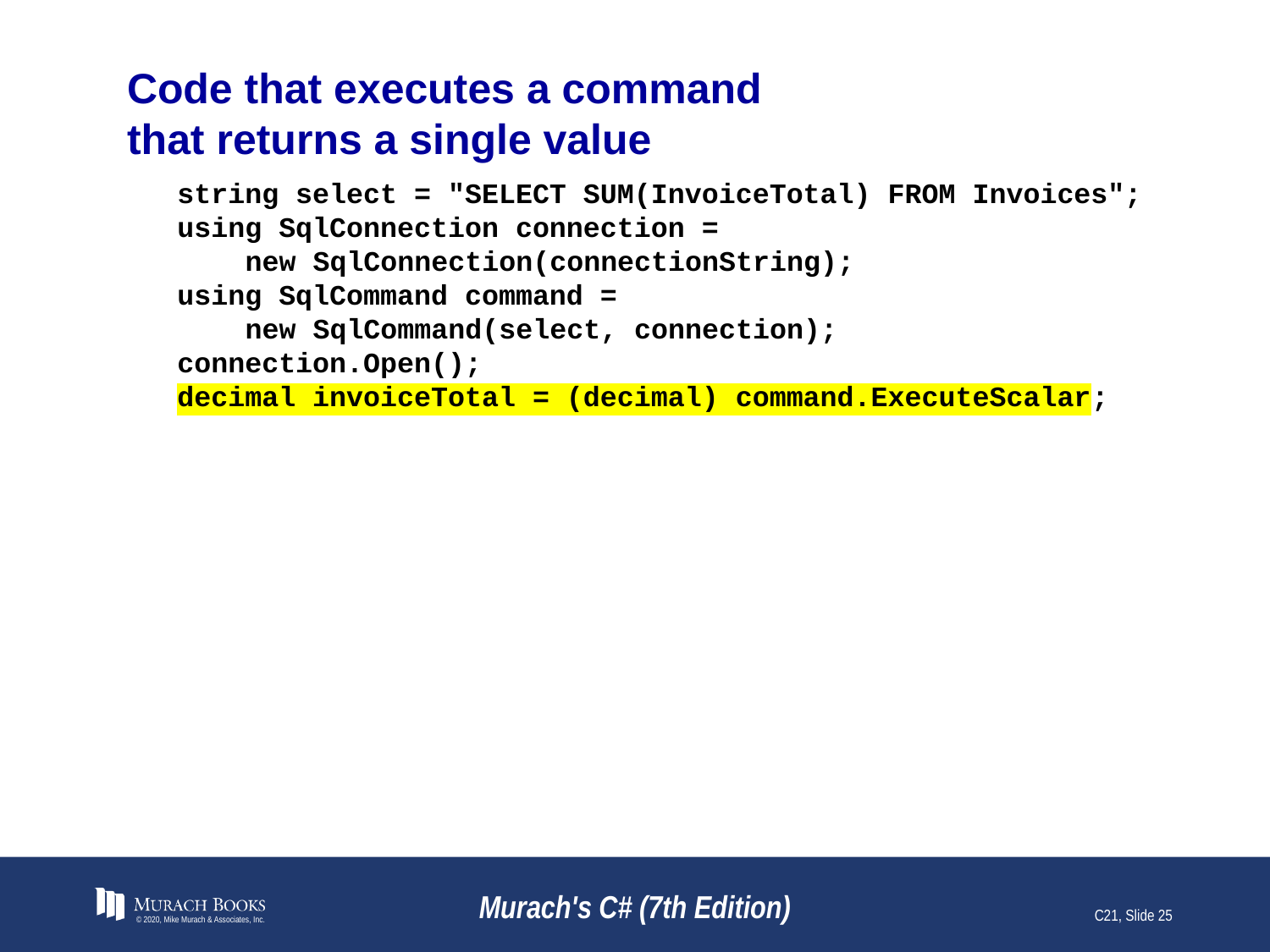

# Code that executes a command that returns a single value
string select = "SELECT SUM(InvoiceTotal) FROM Invoices";
using SqlConnection connection =
    new SqlConnection(connectionString);
using SqlCommand command =
    new SqlCommand(select, connection);
connection.Open();
decimal invoiceTotal = (decimal) command.ExecuteScalar;

© 2020, Mike Murach & Associates, Inc.
Murach's C# (7th Edition)

C21, Slide 25